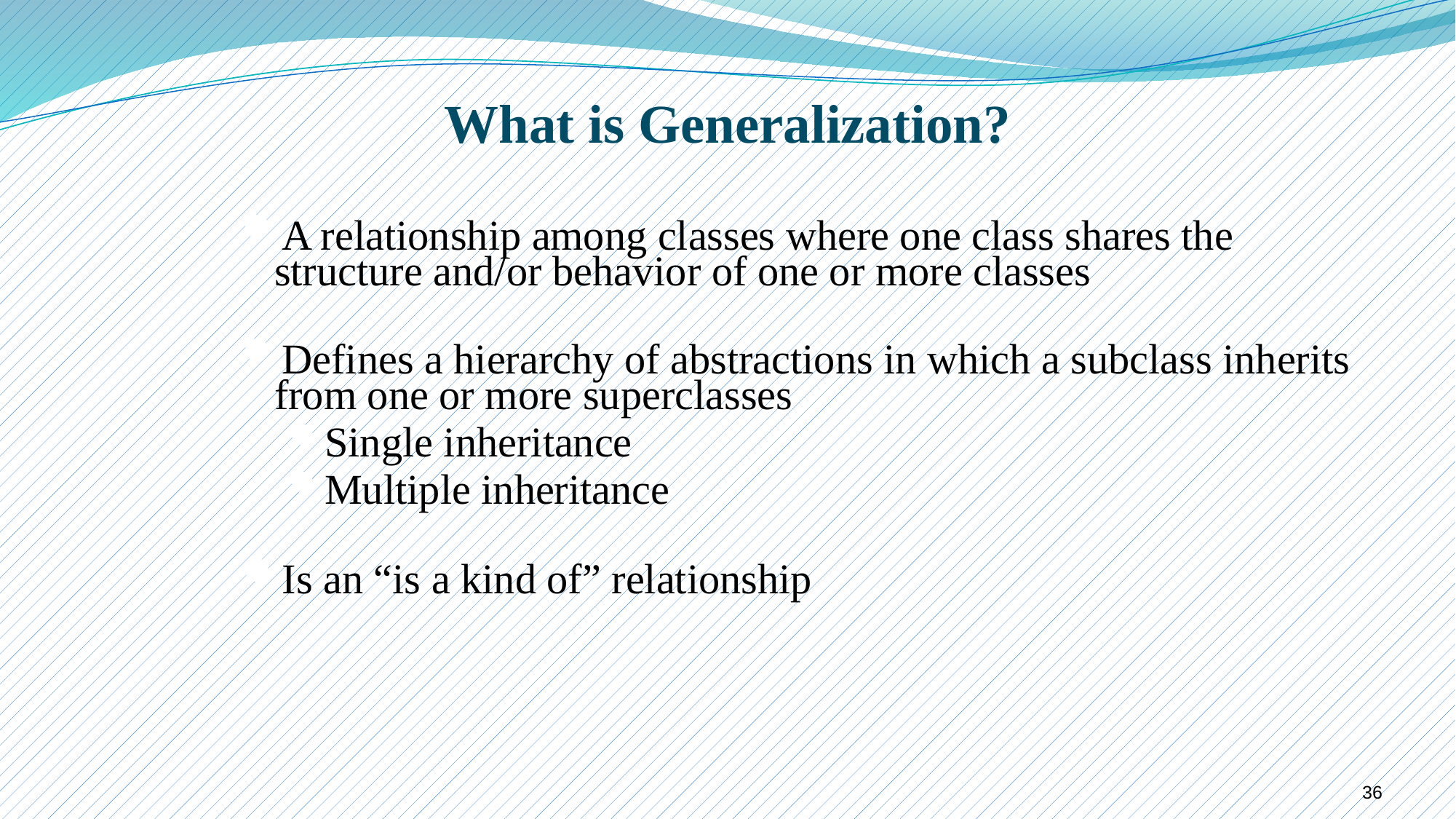

# What is Generalization?
A relationship among classes where one class shares the structure and/or behavior of one or more classes

Defines a hierarchy of abstractions in which a subclass inherits from one or more superclasses
Single inheritance
Multiple inheritance

Is an “is a kind of” relationship

36